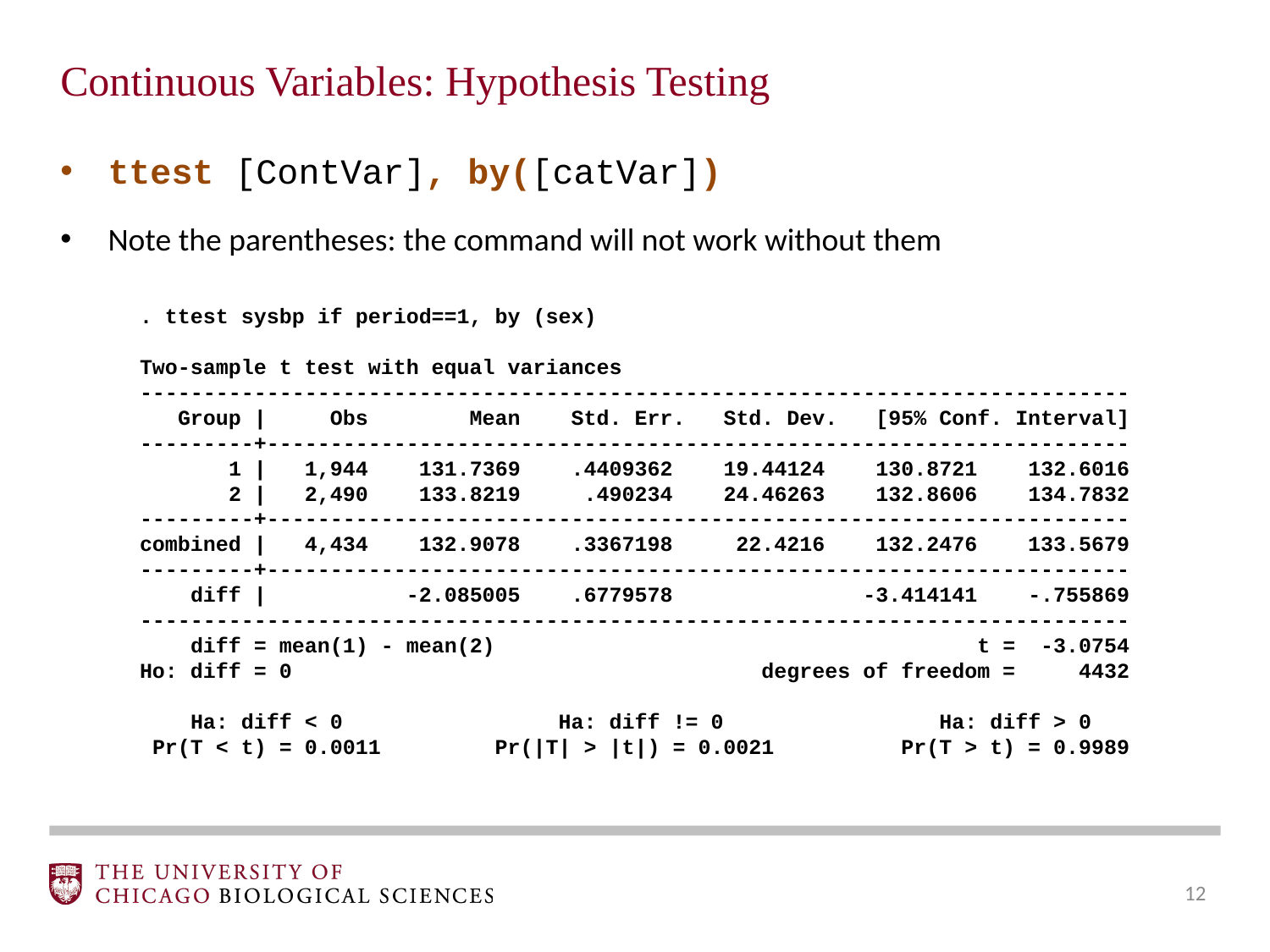

Continuous Variables: Hypothesis Testing

ttest [ContVar], by([catVar])
Note the parentheses: the command will not work without them

. ttest sysbp if period==1, by (sex)

Two-sample t test with equal variances
------------------------------------------------------------------------------
   Group |     Obs        Mean    Std. Err.   Std. Dev.   [95% Conf. Interval]
---------+--------------------------------------------------------------------
       1 |   1,944    131.7369    .4409362    19.44124    130.8721    132.6016
       2 |   2,490    133.8219     .490234    24.46263    132.8606    134.7832
---------+--------------------------------------------------------------------
combined |   4,434    132.9078    .3367198     22.4216    132.2476    133.5679
---------+--------------------------------------------------------------------
    diff |           -2.085005    .6779578               -3.414141    -.755869
------------------------------------------------------------------------------
    diff = mean(1) - mean(2)                                      t =  -3.0754
Ho: diff = 0                                     degrees of freedom =     4432

    Ha: diff < 0                 Ha: diff != 0                 Ha: diff > 0
 Pr(T < t) = 0.0011         Pr(|T| > |t|) = 0.0021          Pr(T > t) = 0.9989
12